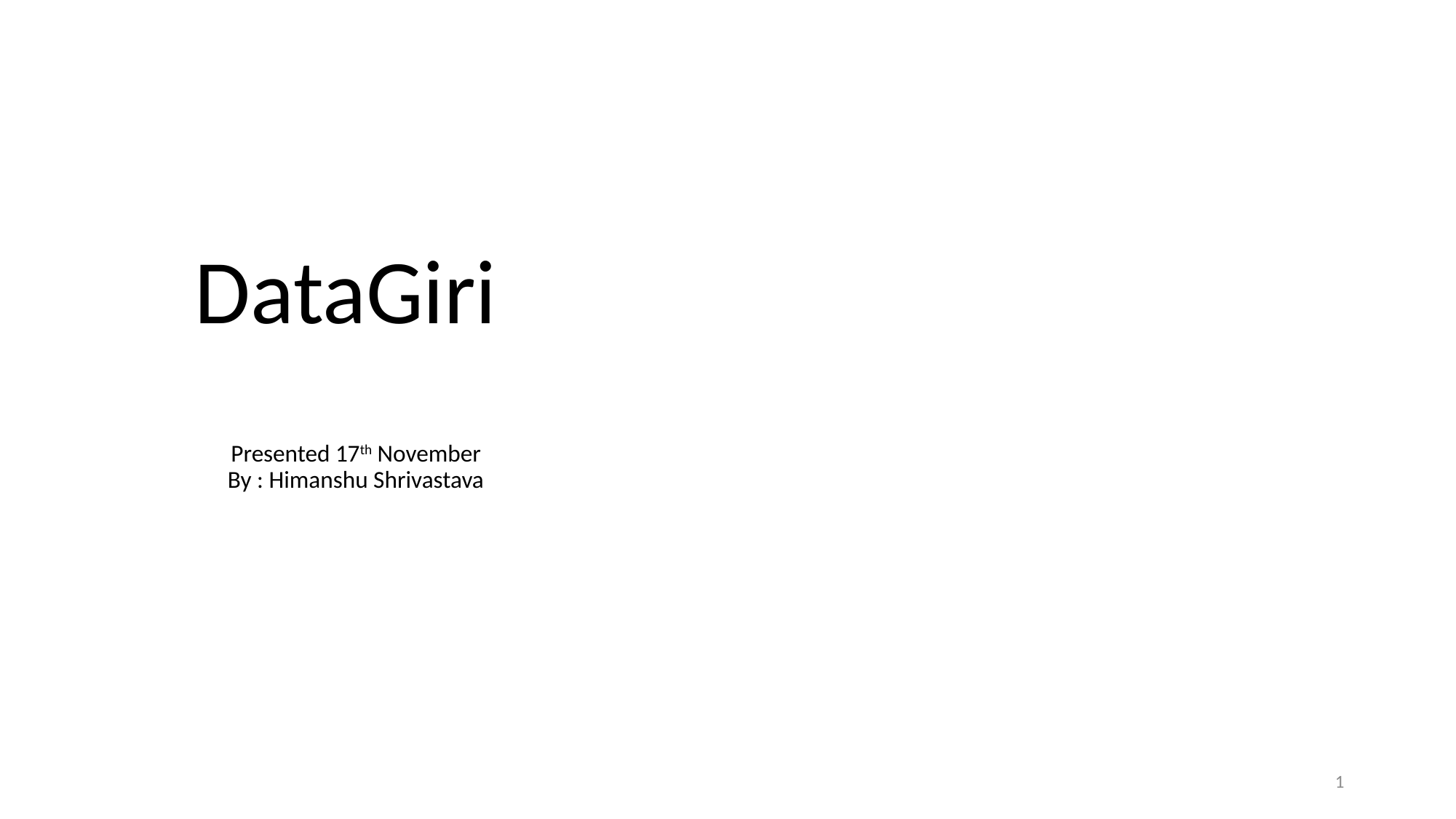

# DataGiri Presented 17th November By : Himanshu Shrivastava
1